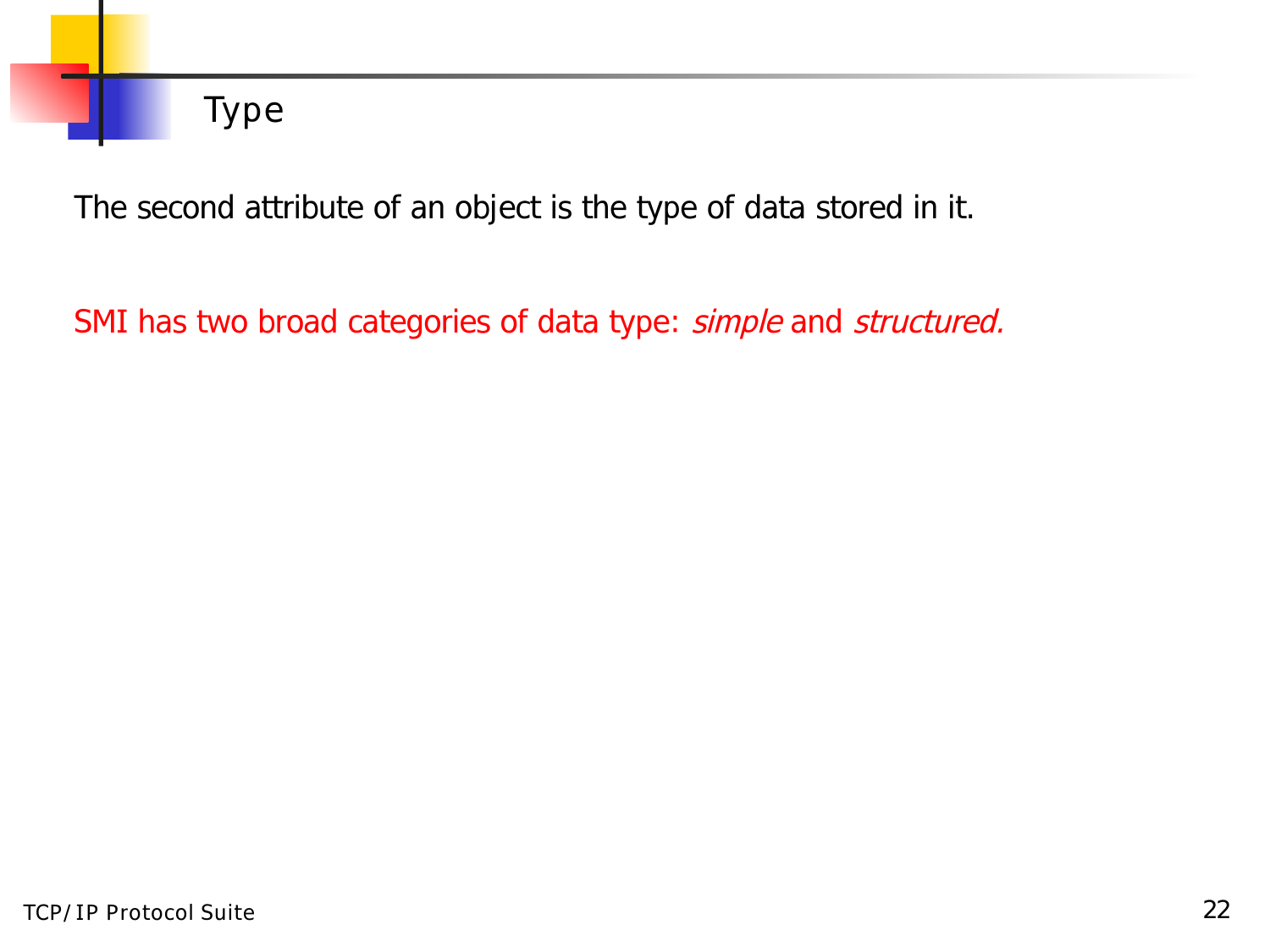

Type
The second attribute of an object is the type of data stored in it.

SMI has two broad categories of data type: simple and structured.
22
TCP/IP Protocol Suite